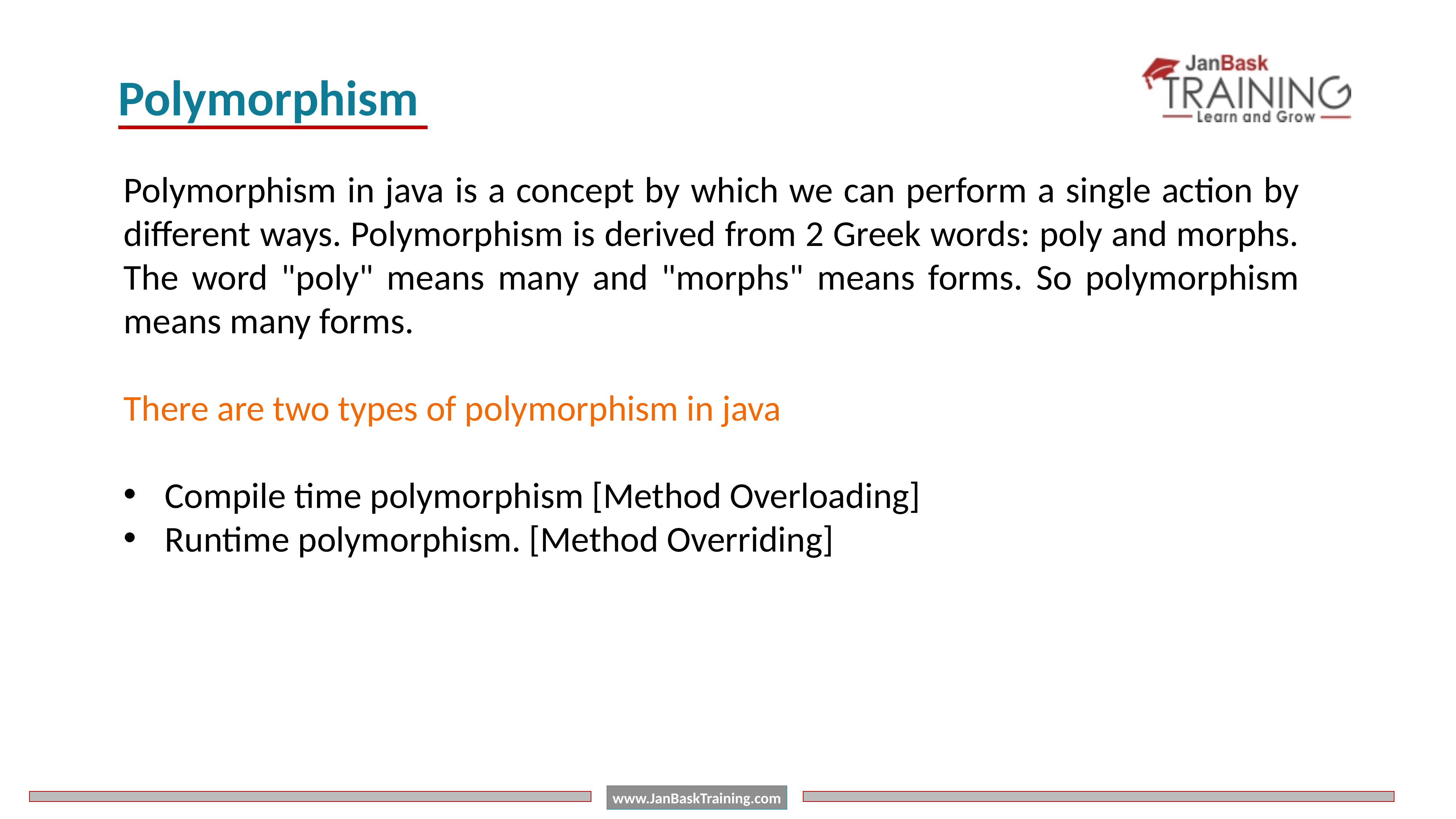

Polymorphism

Polymorphism in java is a concept by which we can perform a single action by different ways. Polymorphism is derived from 2 Greek words: poly and morphs. The word "poly" means many and "morphs" means forms. So polymorphism means many forms.

There are two types of polymorphism in java

Compile time polymorphism [Method Overloading]
Runtime polymorphism. [Method Overriding]